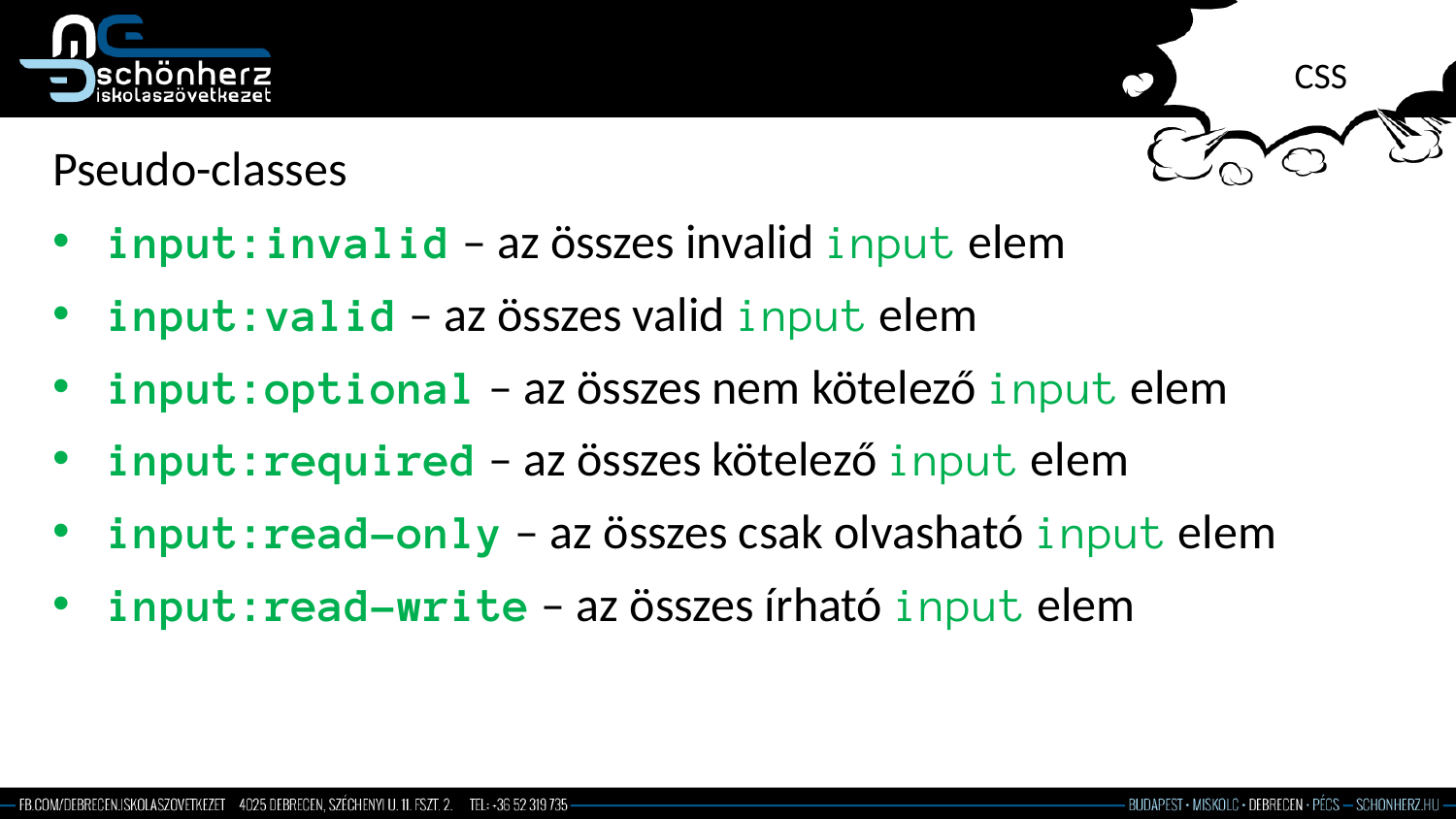

# CSS
Pseudo-classes
input:invalid – az összes invalid input elem
input:valid – az összes valid input elem
input:optional – az összes nem kötelező input elem
input:required – az összes kötelező input elem
input:read-only – az összes csak olvasható input elem
input:read-write – az összes írható input elem